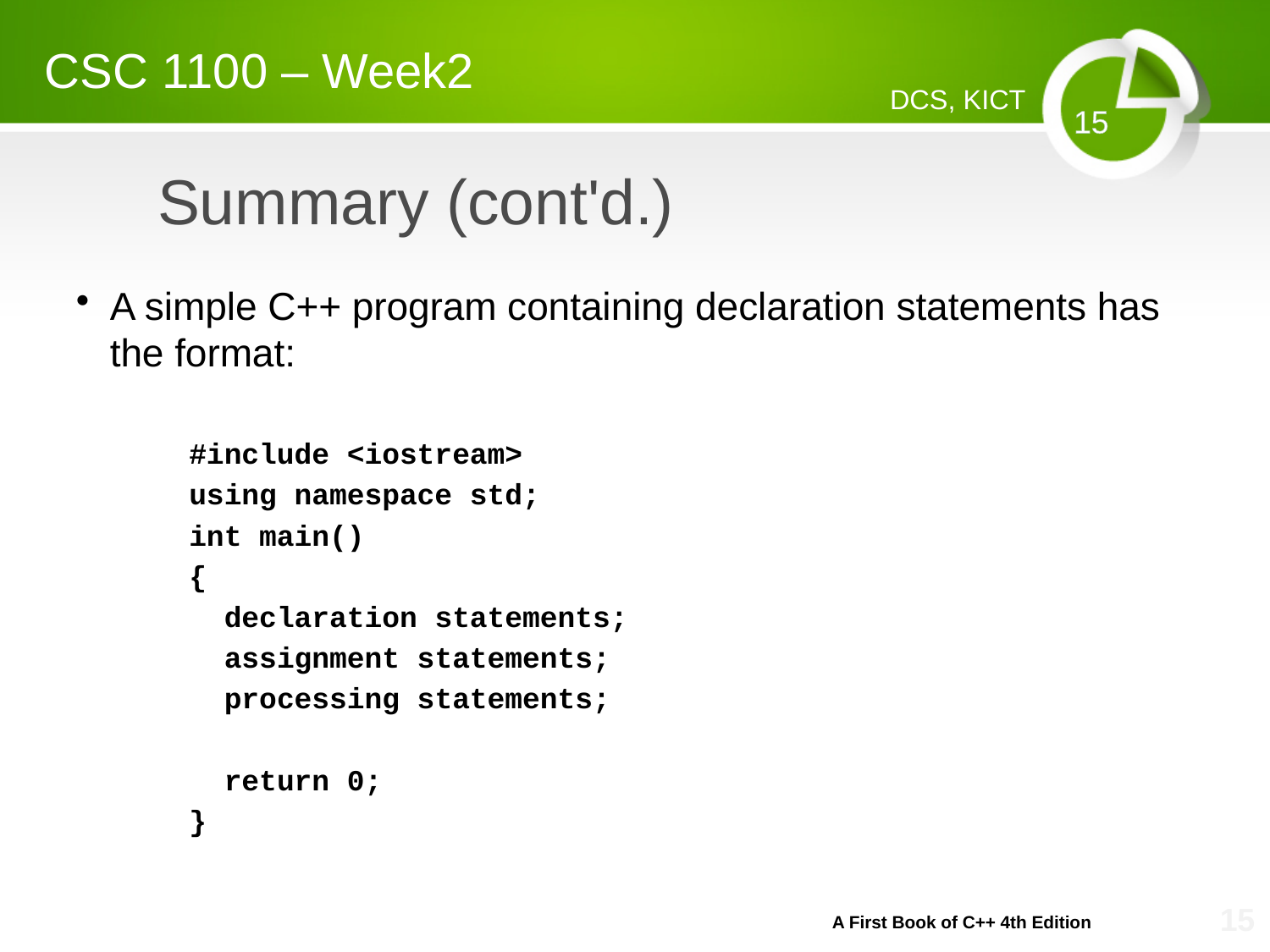

CSC 1100 – Week2
DCS, KICT
15
# Summary (cont'd.)
A simple C++ program containing declaration statements has the format:

#include <iostream>
using namespace std;
int main()
{
  declaration statements;
  assignment statements;
  processing statements;

  return 0;
}

15
A First Book of C++ 4th Edition